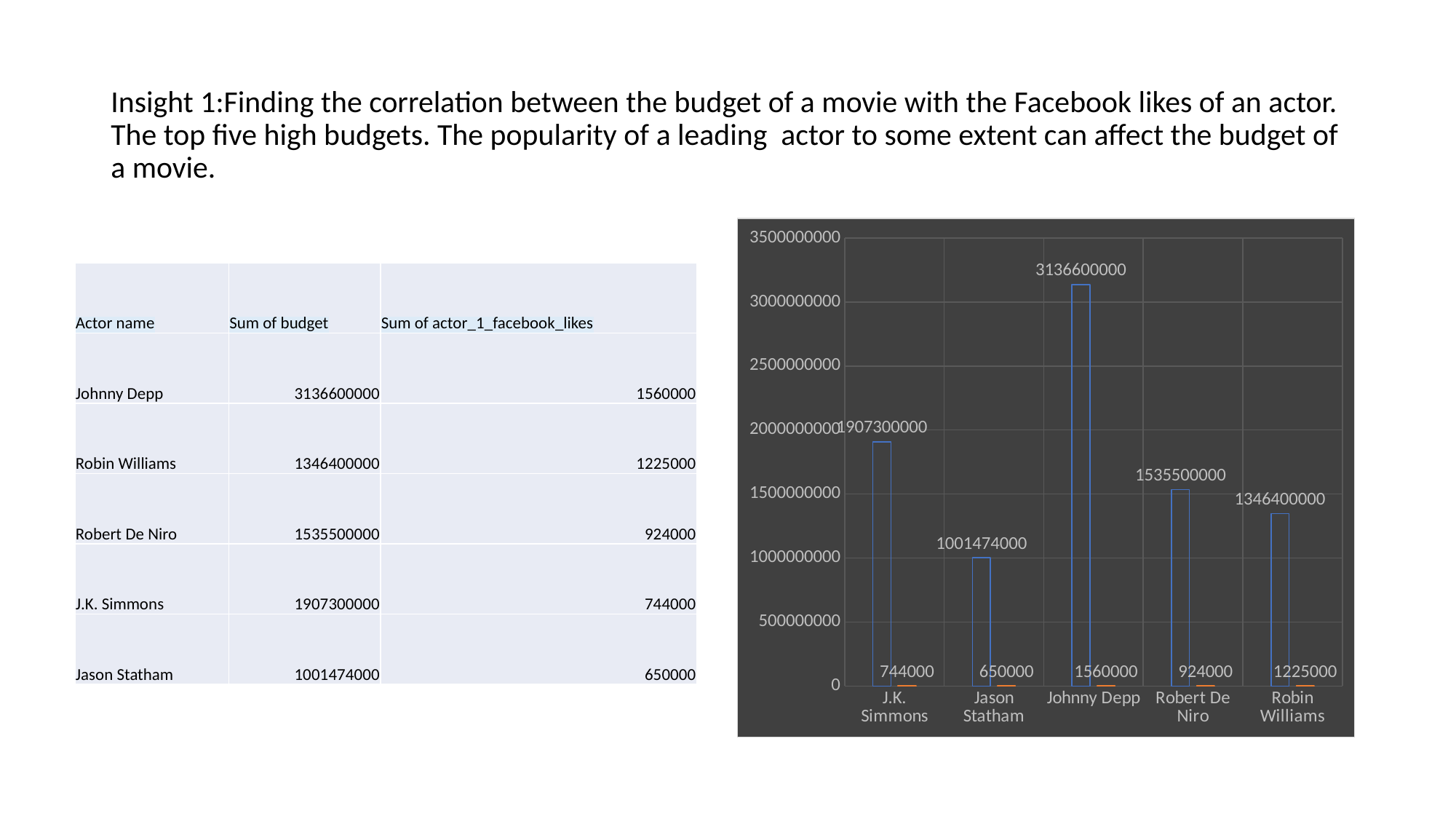

# Insight 1:Finding the correlation between the budget of a movie with the Facebook likes of an actor. The top five high budgets. The popularity of a leading  actor to some extent can affect the budget of a movie.

### Chart

| Category | Sum of Sum of budget | Sum of Sum of actor_1_facebook_likes |
|---|---|---|
| J.K. Simmons | 1907300000.0 | 744000.0 |
| Jason Statham | 1001474000.0 | 650000.0 |
| Johnny Depp | 3136600000.0 | 1560000.0 |
| Robert De Niro | 1535500000.0 | 924000.0 |
| Robin Williams | 1346400000.0 | 1225000.0 |
| Actor name | Sum of budget | Sum of actor\_1\_facebook\_likes |
| --- | --- | --- |
| Johnny Depp | 3136600000 | 1560000 |
| Robin Williams | 1346400000 | 1225000 |
| Robert De Niro | 1535500000 | 924000 |
| J.K. Simmons | 1907300000 | 744000 |
| Jason Statham | 1001474000 | 650000 |